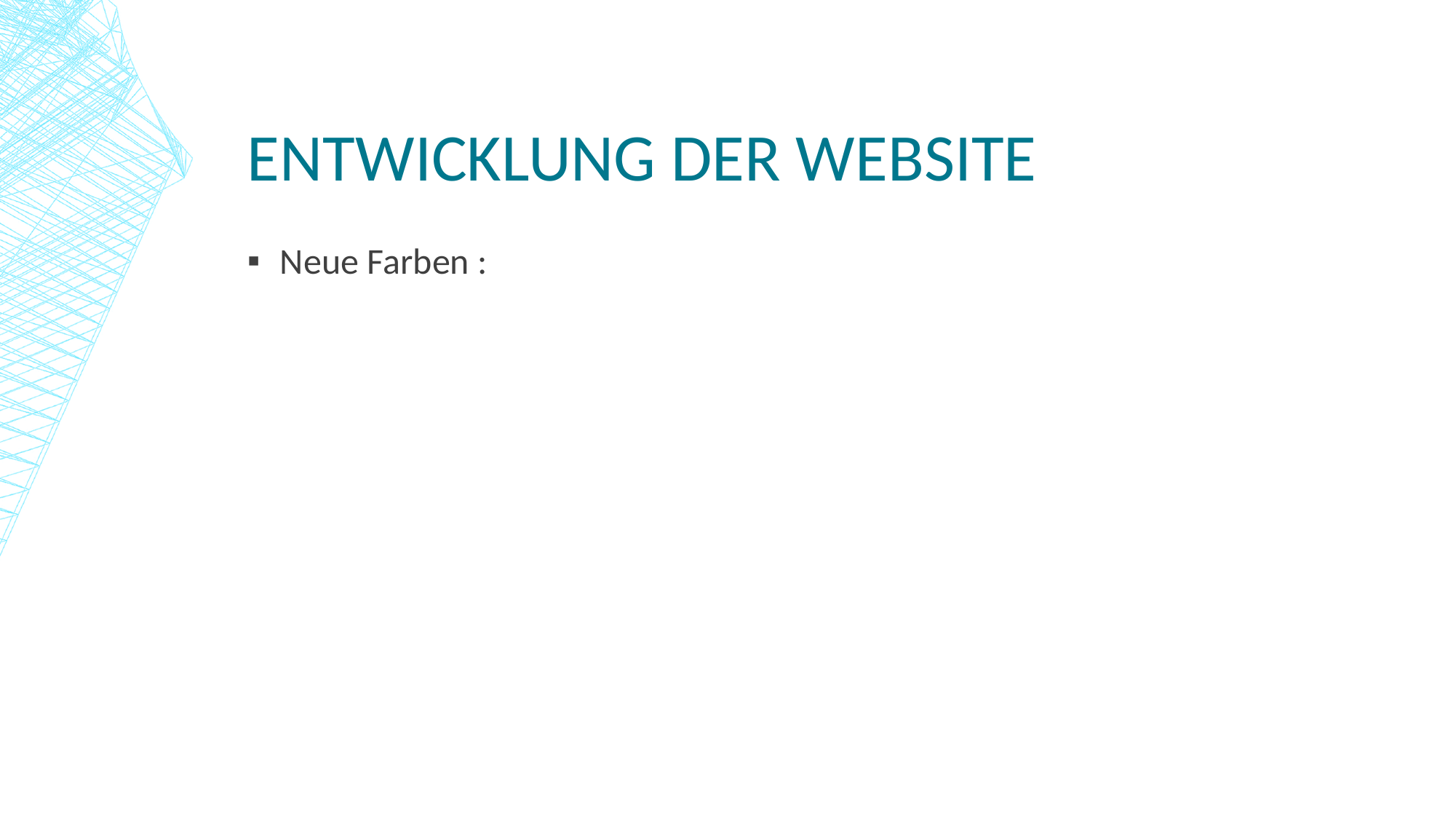

# Entwicklung der Website
Neue Farben :